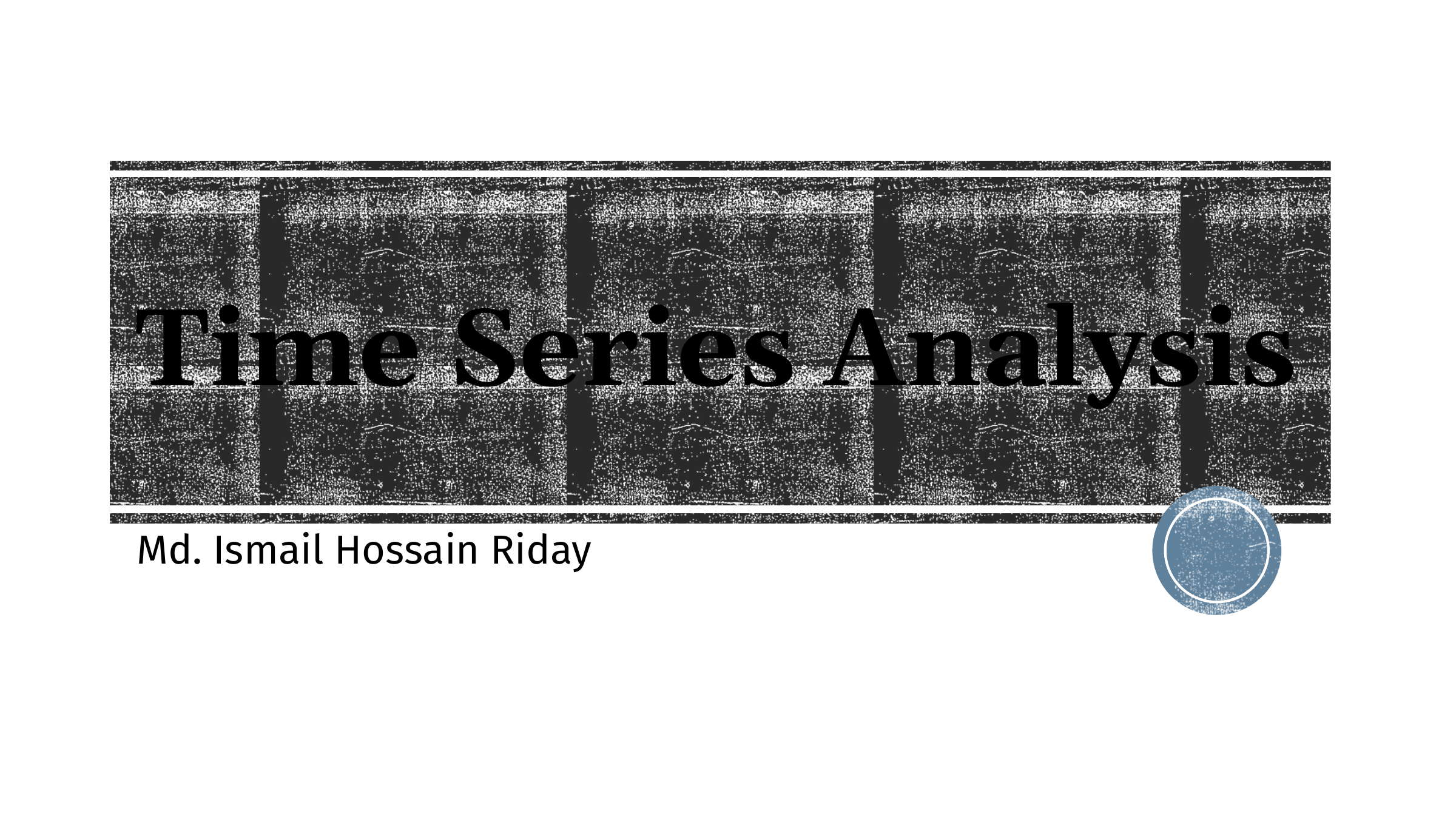

# Time Series Analysis
Md. Ismail Hossain Riday